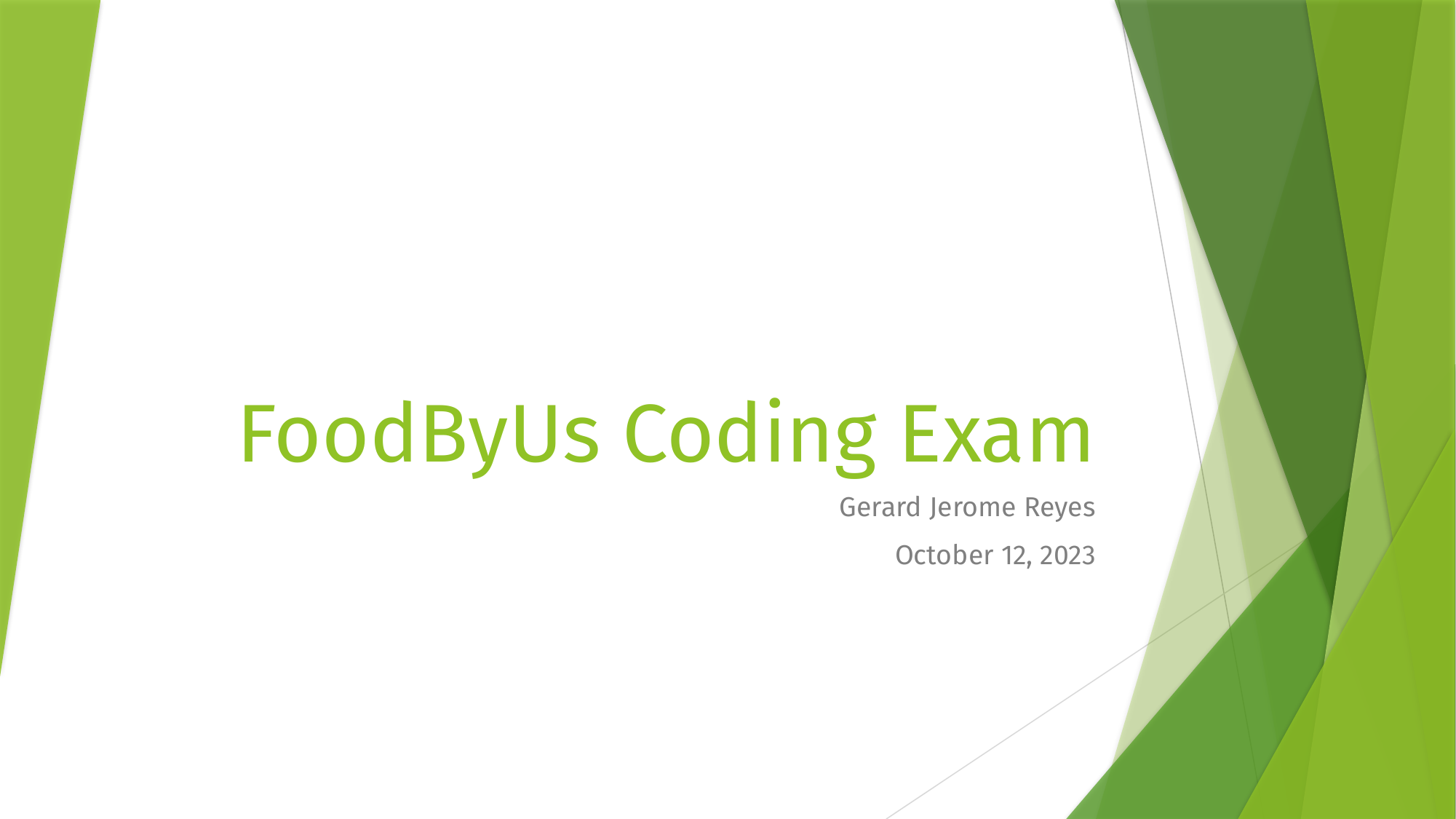

# FoodByUs Coding Exam
Gerard Jerome Reyes
October 12, 2023